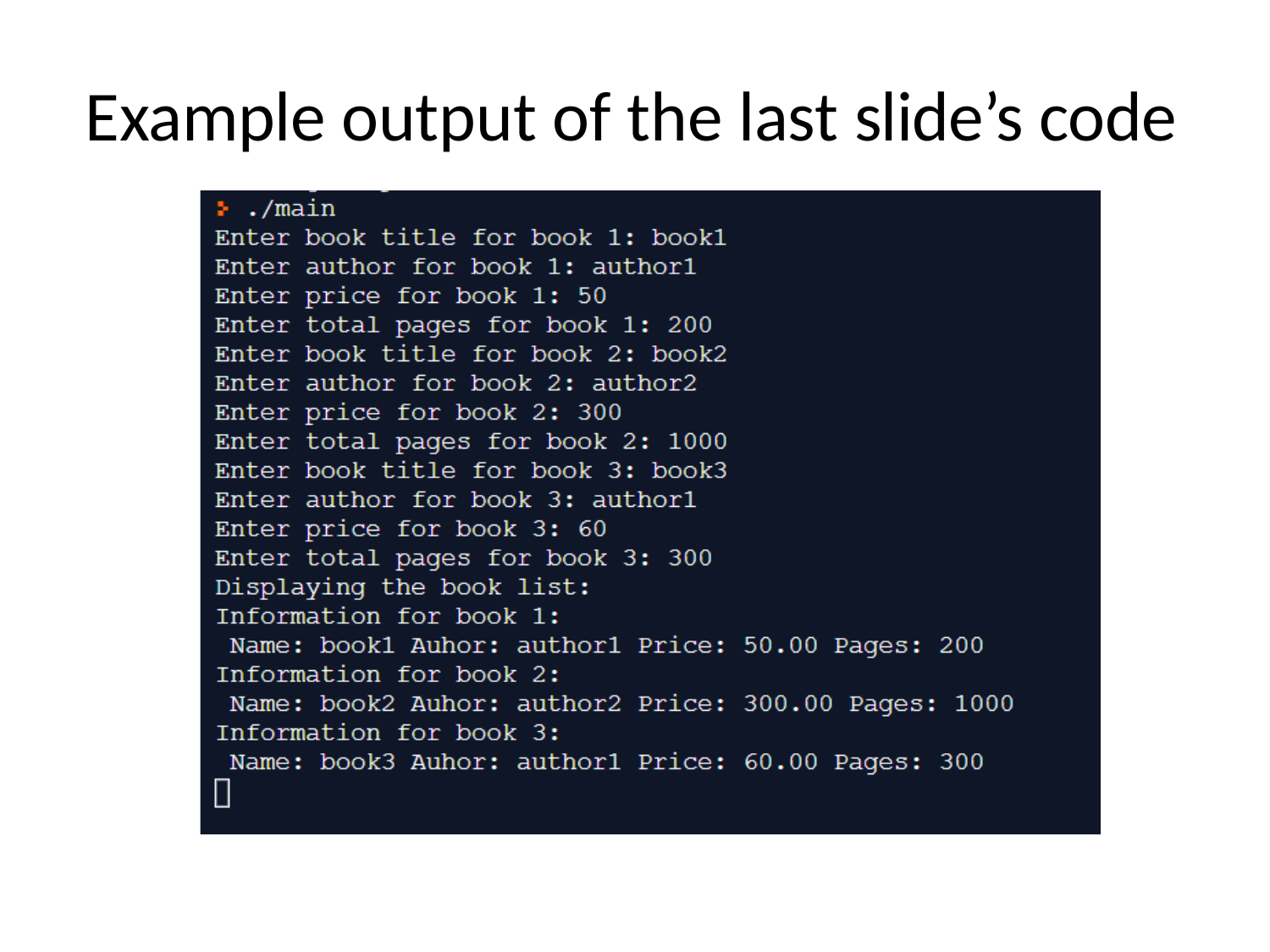

# Example output of the last slide’s code